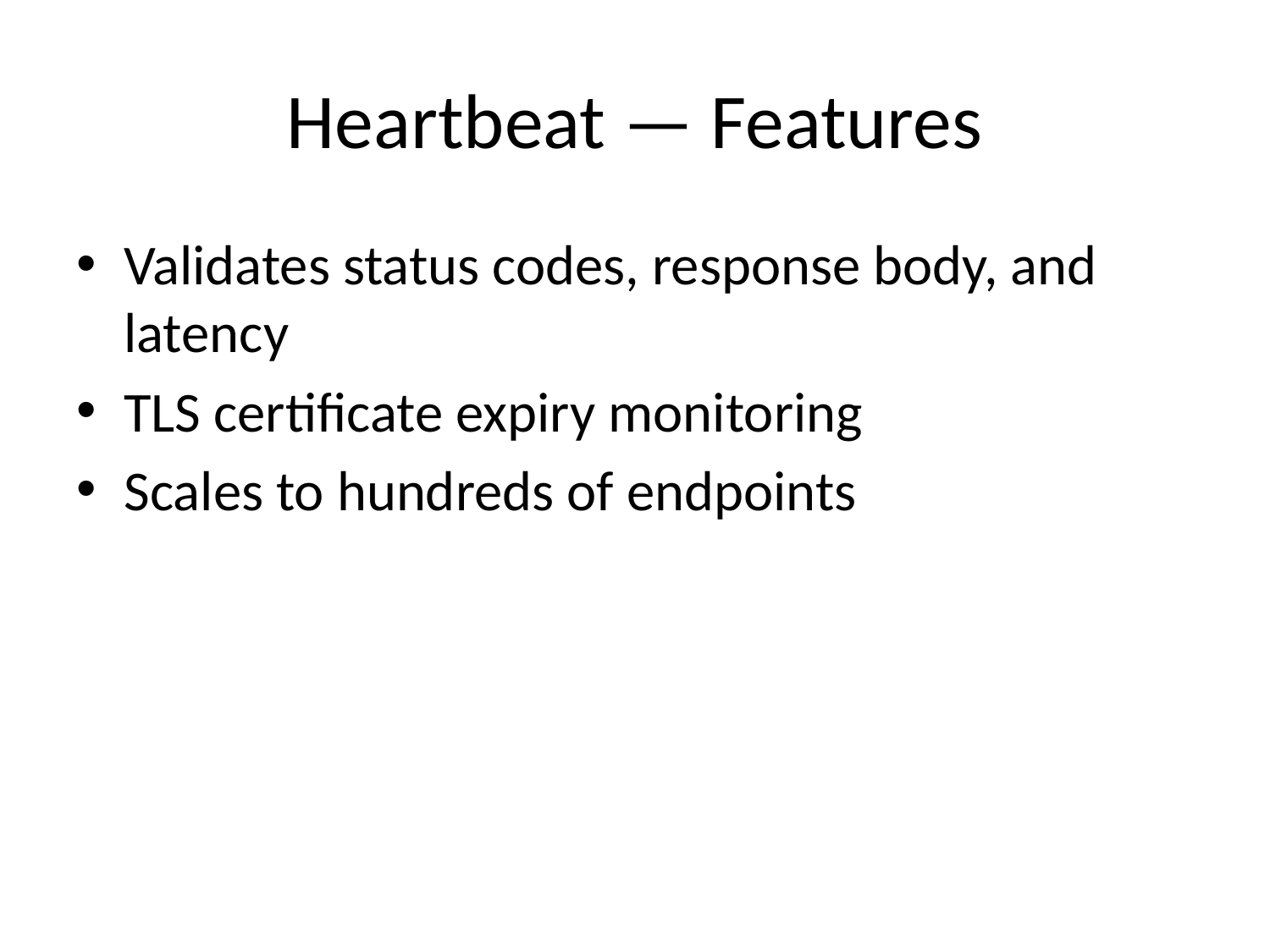

# Heartbeat — Features
Validates status codes, response body, and latency
TLS certificate expiry monitoring
Scales to hundreds of endpoints